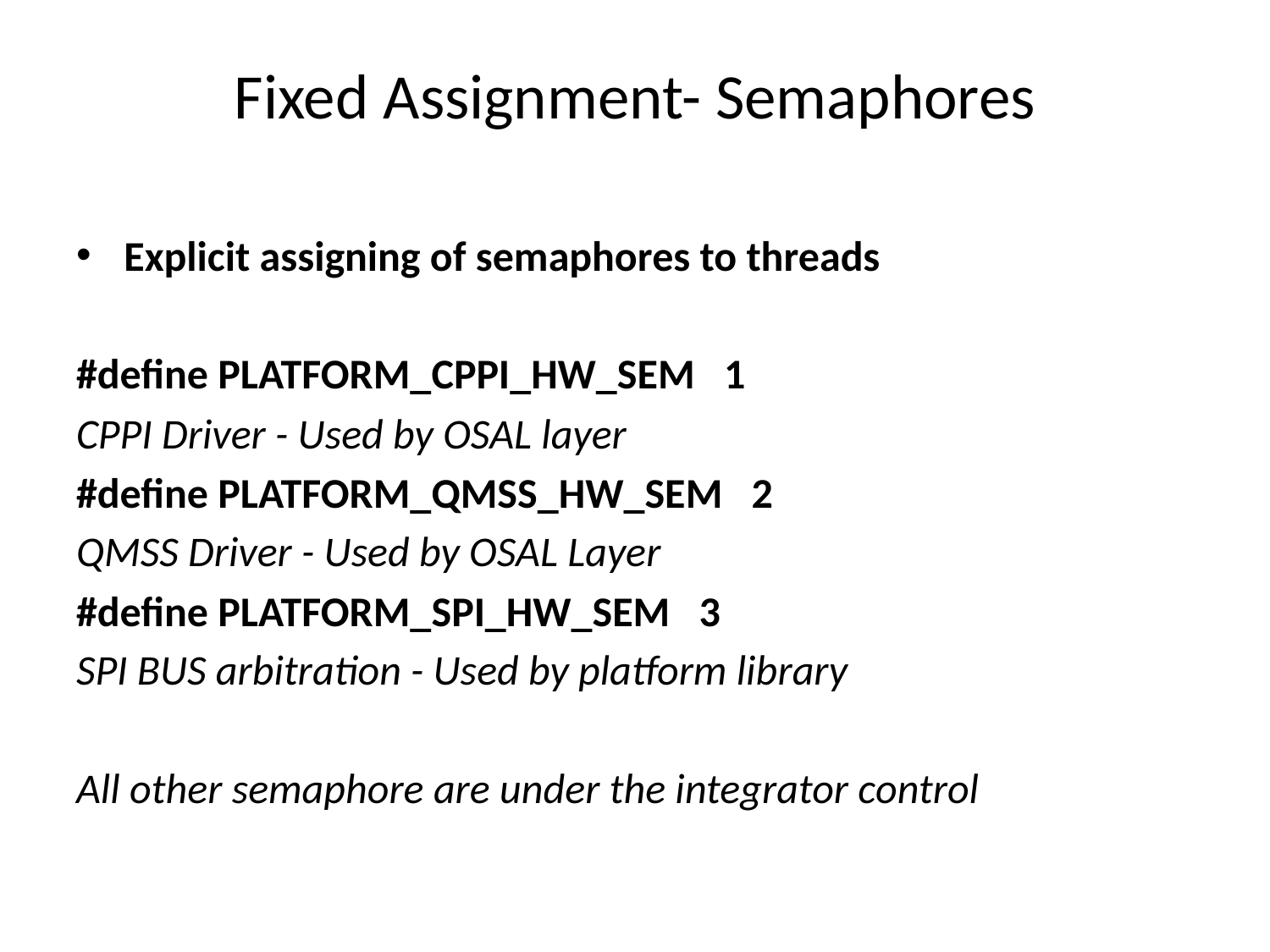

# Fixed Assignment- Semaphores
Explicit assigning of semaphores to threads

#define PLATFORM_CPPI_HW_SEM   1
CPPI Driver - Used by OSAL layer
#define PLATFORM_QMSS_HW_SEM   2
QMSS Driver - Used by OSAL Layer
#define PLATFORM_SPI_HW_SEM   3
SPI BUS arbitration - Used by platform library

All other semaphore are under the integrator control